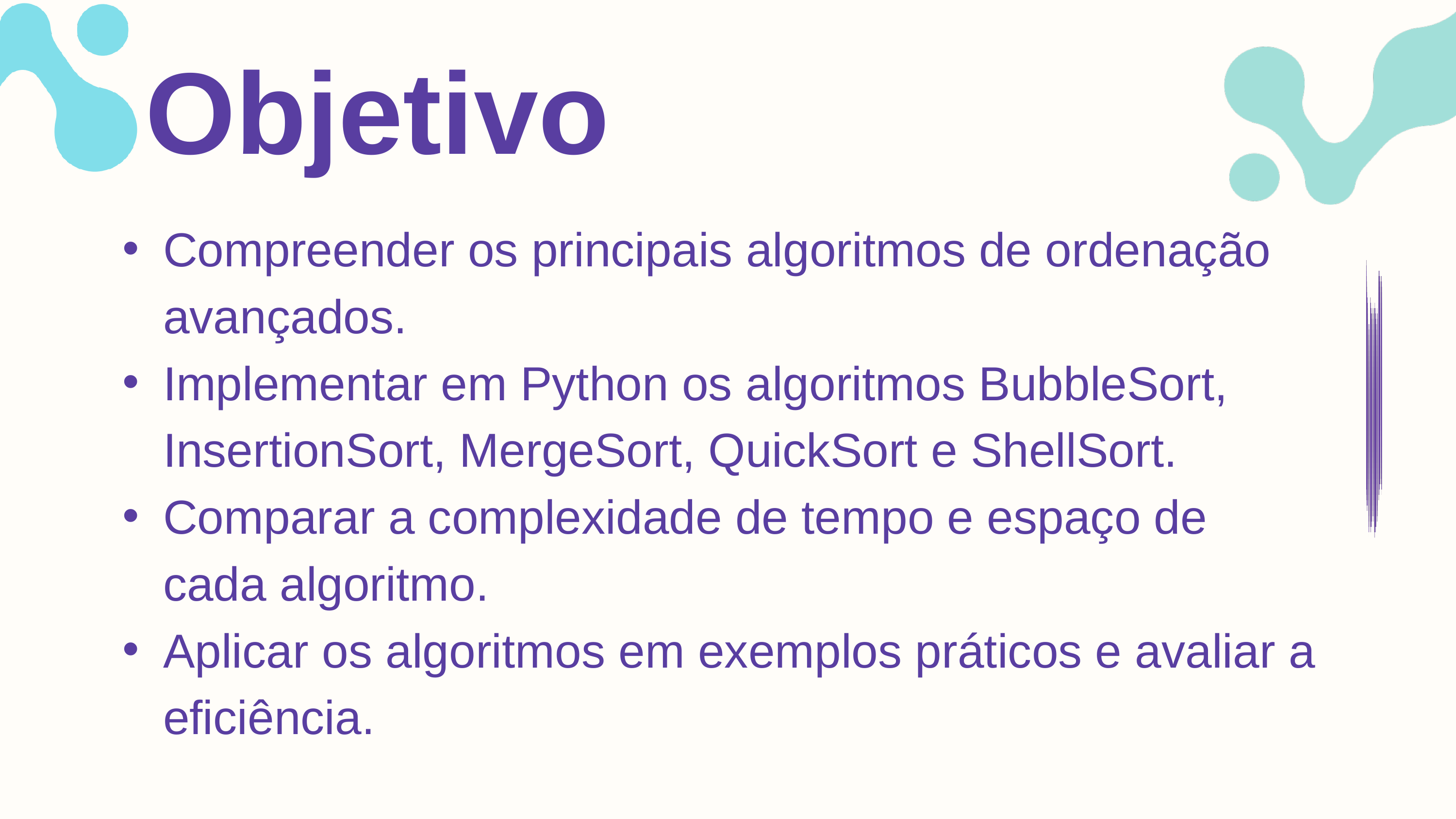

Objetivo
Compreender os principais algoritmos de ordenação avançados.
Implementar em Python os algoritmos BubbleSort, InsertionSort, MergeSort, QuickSort e ShellSort.
Comparar a complexidade de tempo e espaço de cada algoritmo.
Aplicar os algoritmos em exemplos práticos e avaliar a eficiência.